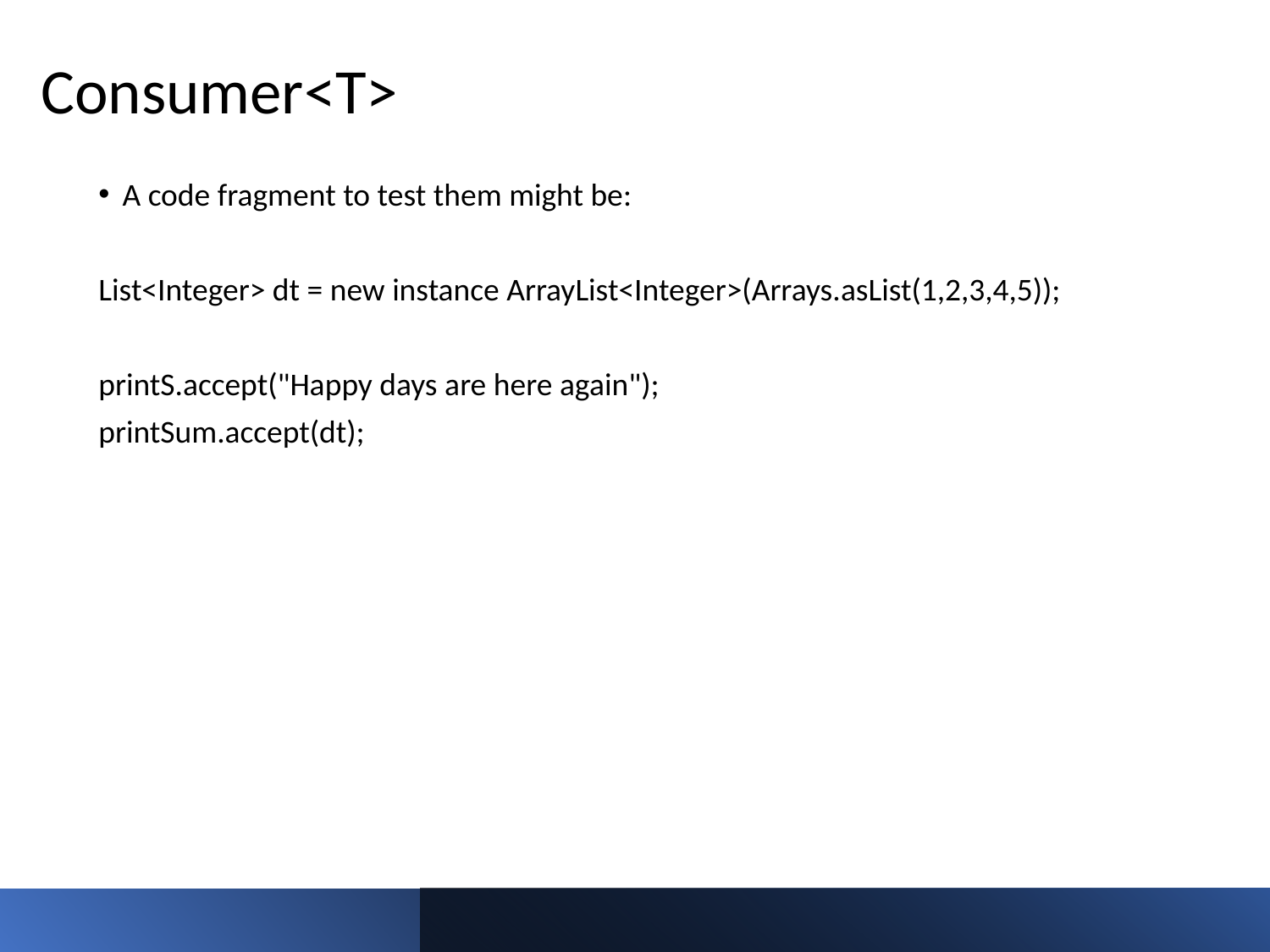

Consumer<T>
A code fragment to test them might be:

List<Integer> dt = new instance ArrayList<Integer>(Arrays.asList(1,2,3,4,5));

printS.accept("Happy days are here again");
printSum.accept(dt);